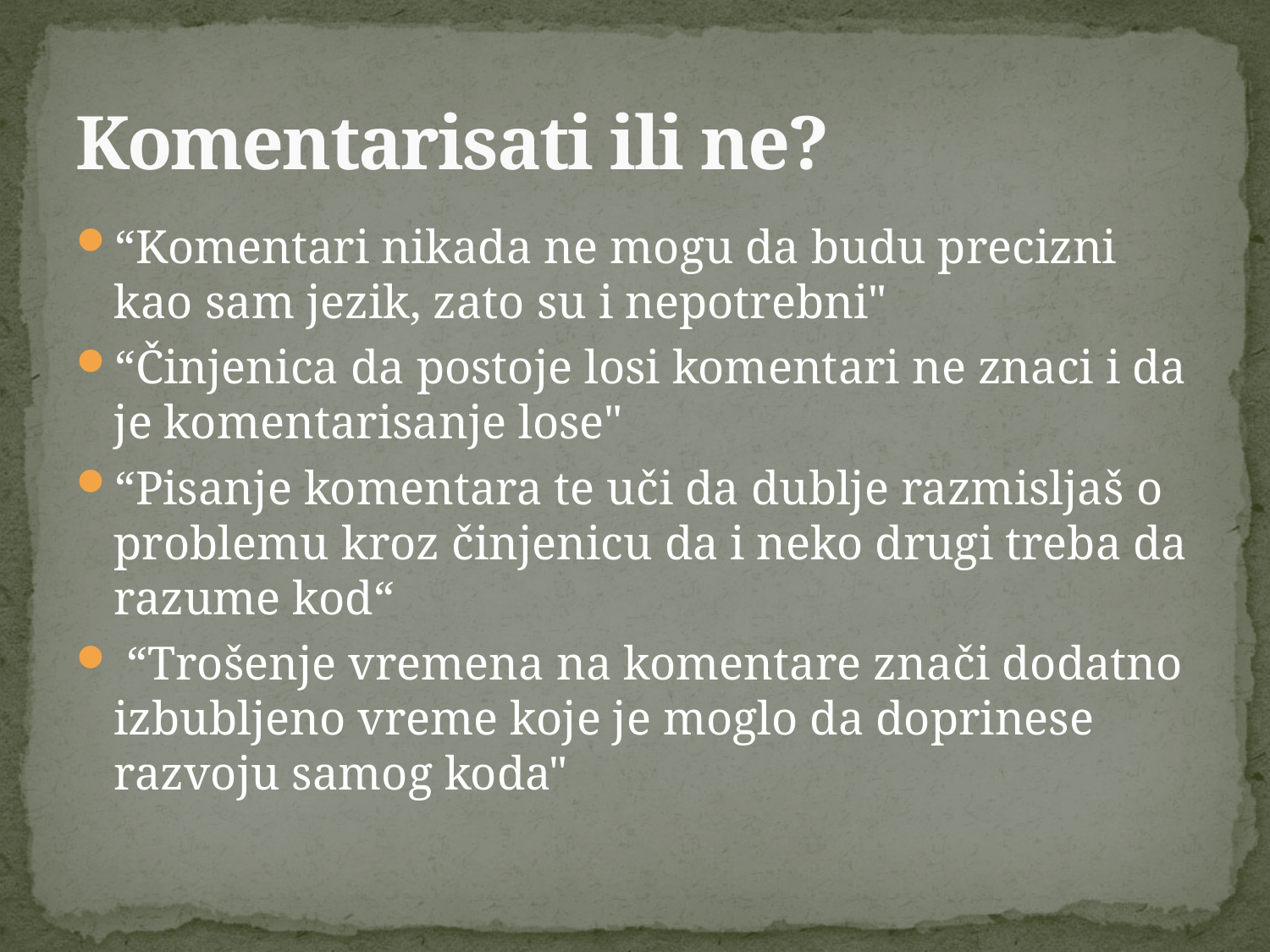

# Komentarisati ili ne?
“Komentari nikada ne mogu da budu precizni kao sam jezik, zato su i nepotrebni"
“Činjenica da postoje losi komentari ne znaci i da je komentarisanje lose"
“Pisanje komentara te uči da dublje razmisljaš o problemu kroz činjenicu da i neko drugi treba da razume kod“
 “Trošenje vremena na komentare znači dodatno izbubljeno vreme koje je moglo da doprinese razvoju samog koda"